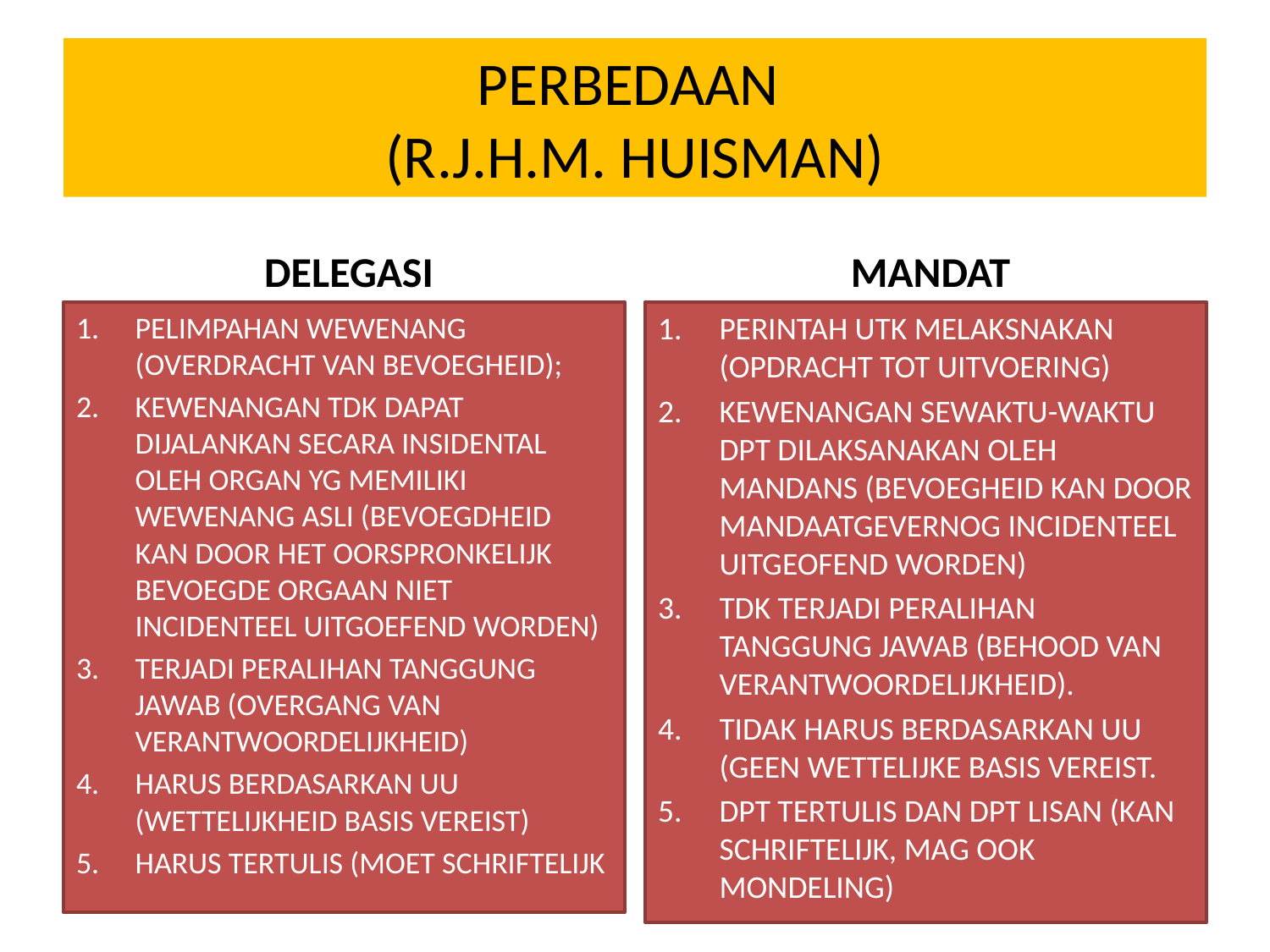

# PERBEDAAN (R.J.H.M. HUISMAN)
 DELEGASI
 MANDAT
PELIMPAHAN WEWENANG (OVERDRACHT VAN BEVOEGHEID);
KEWENANGAN TDK DAPAT DIJALANKAN SECARA INSIDENTAL OLEH ORGAN YG MEMILIKI WEWENANG ASLI (BEVOEGDHEID KAN DOOR HET OORSPRONKELIJK BEVOEGDE ORGAAN NIET INCIDENTEEL UITGOEFEND WORDEN)
TERJADI PERALIHAN TANGGUNG JAWAB (OVERGANG VAN VERANTWOORDELIJKHEID)
HARUS BERDASARKAN UU (WETTELIJKHEID BASIS VEREIST)
HARUS TERTULIS (MOET SCHRIFTELIJK
PERINTAH UTK MELAKSNAKAN (OPDRACHT TOT UITVOERING)
KEWENANGAN SEWAKTU-WAKTU  DPT DILAKSANAKAN OLEH MANDANS (BEVOEGHEID KAN DOOR MANDAATGEVERNOG INCIDENTEEL UITGEOFEND WORDEN)
TDK TERJADI PERALIHAN TANGGUNG JAWAB (BEHOOD VAN VERANTWOORDELIJKHEID).
TIDAK HARUS BERDASARKAN UU (GEEN WETTELIJKE BASIS VEREIST.
DPT TERTULIS DAN DPT LISAN (KAN SCHRIFTELIJK, MAG OOK MONDELING)